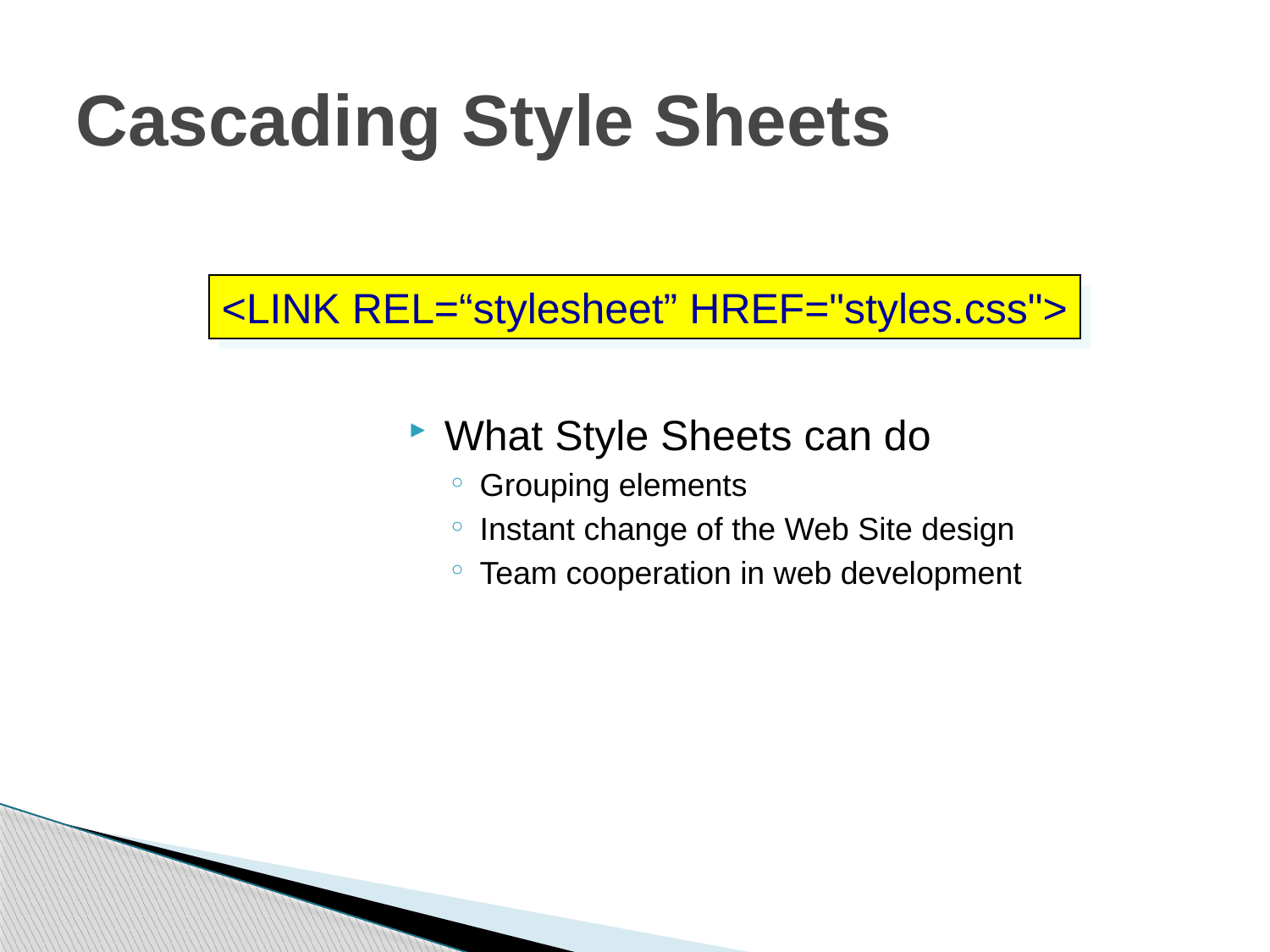

# Cascading Style Sheets
<LINK REL=“stylesheet” HREF="styles.css">
What Style Sheets can do
Grouping elements
Instant change of the Web Site design
Team cooperation in web development